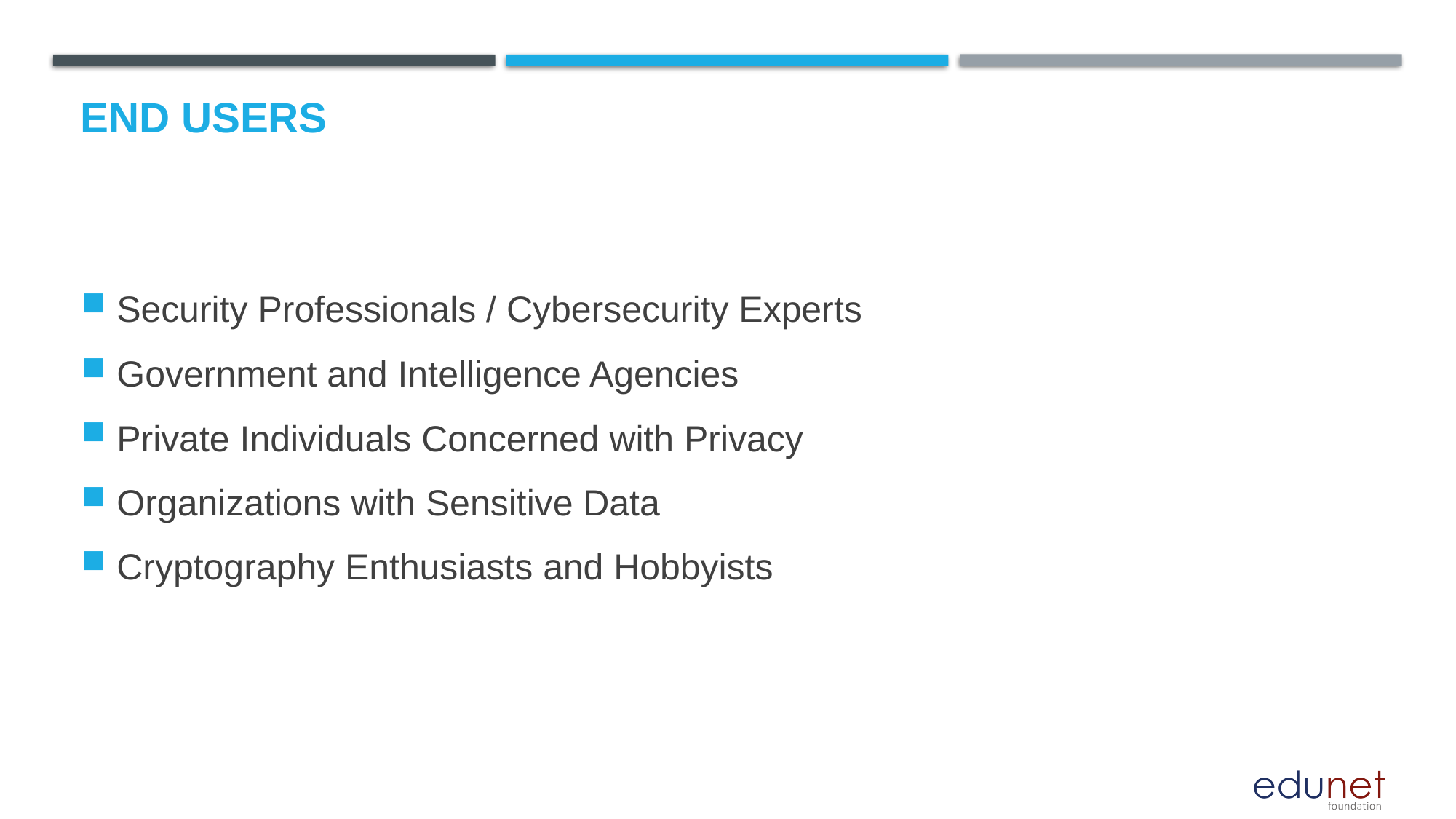

# End users
Security Professionals / Cybersecurity Experts
Government and Intelligence Agencies
Private Individuals Concerned with Privacy
Organizations with Sensitive Data
Cryptography Enthusiasts and Hobbyists